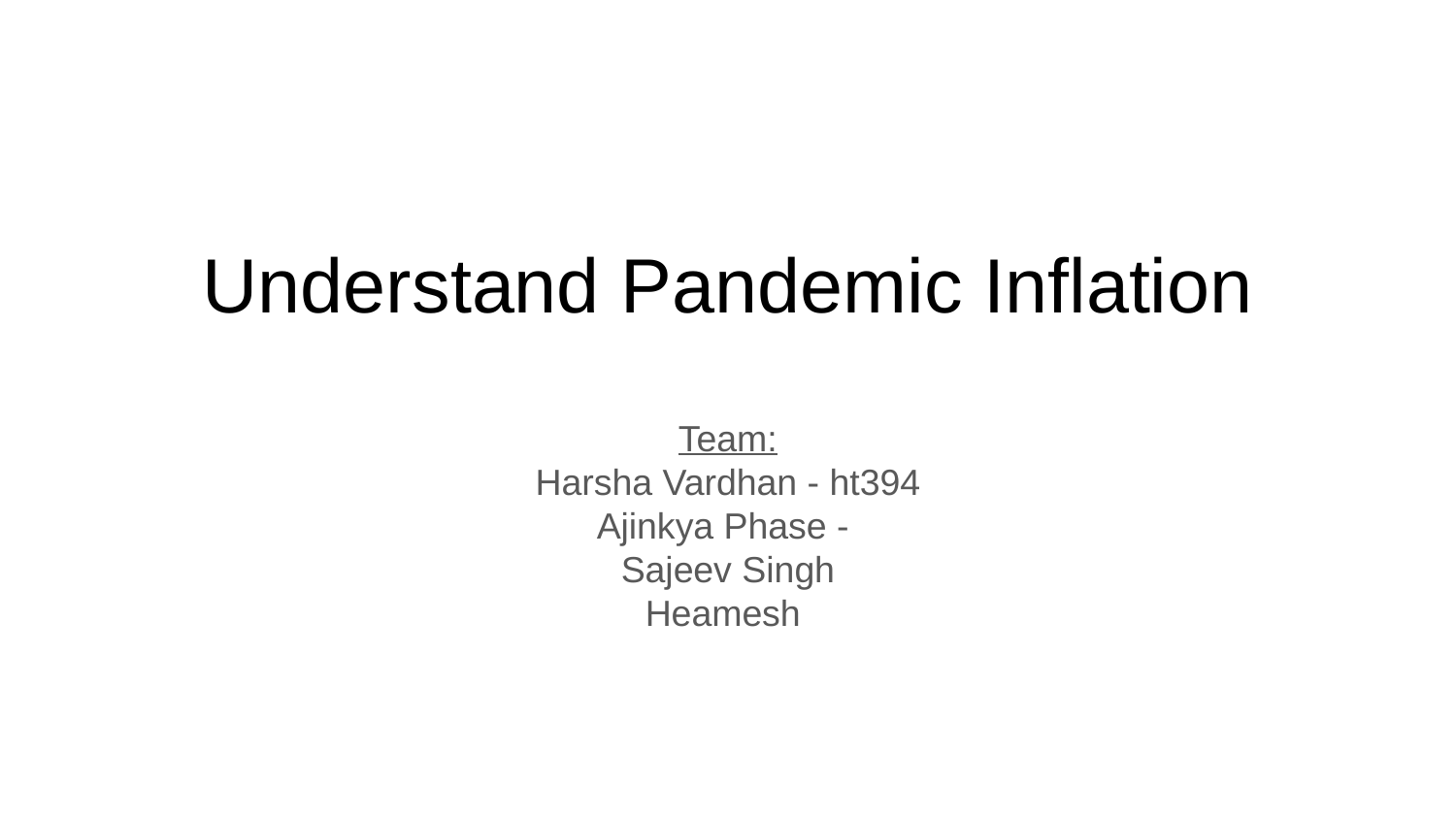

# Understand Pandemic Inflation
Team:
Harsha Vardhan - ht394
Ajinkya Phase -
Sajeev Singh
Heamesh